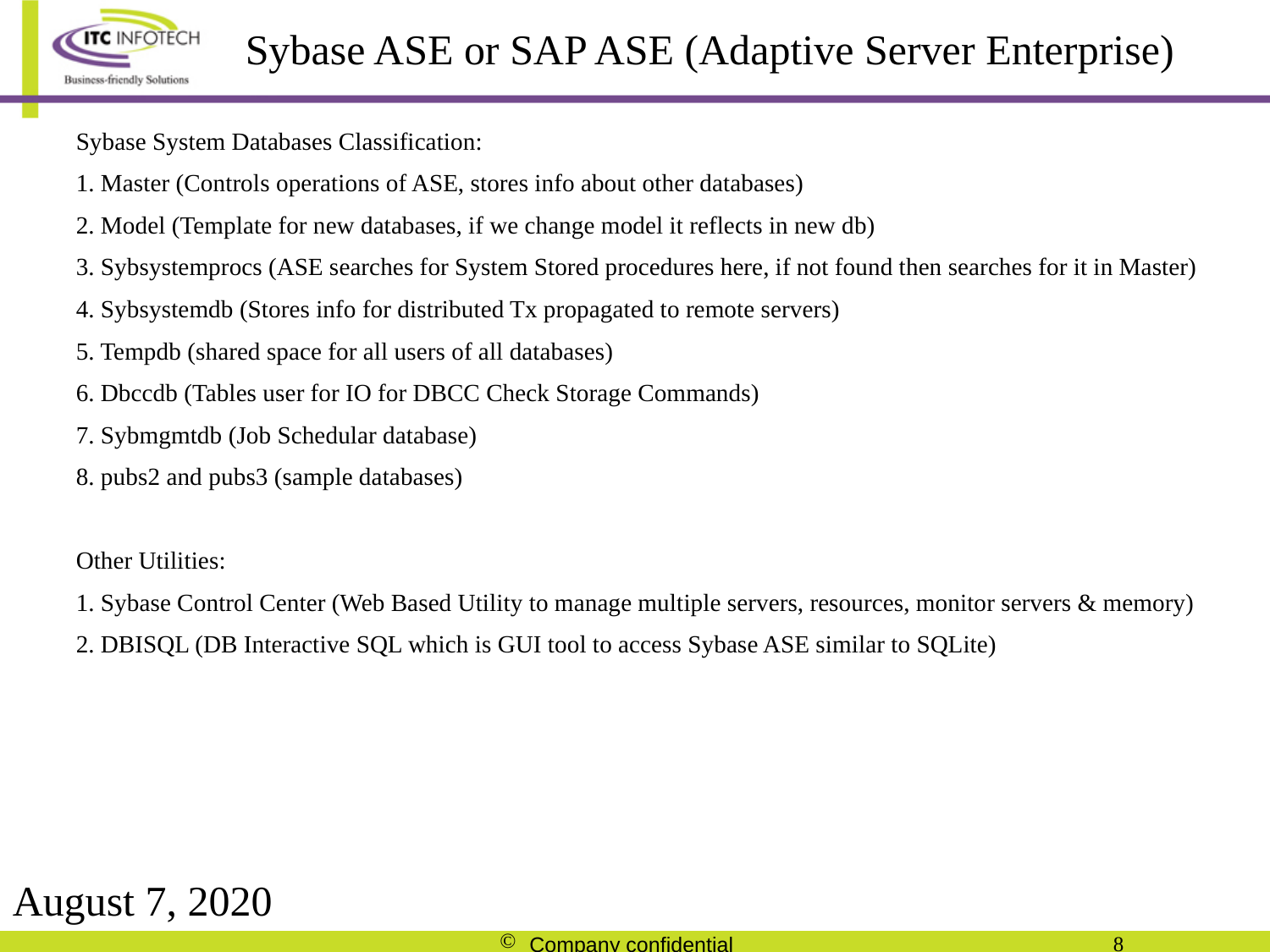

Sybase ASE or SAP ASE (Adaptive Server Enterprise)
Sybase System Databases Classification:
1. Master (Controls operations of ASE, stores info about other databases)
2. Model (Template for new databases, if we change model it reflects in new db)
3. Sybsystemprocs (ASE searches for System Stored procedures here, if not found then searches for it in Master)
4. Sybsystemdb (Stores info for distributed Tx propagated to remote servers)
5. Tempdb (shared space for all users of all databases)
6. Dbccdb (Tables user for IO for DBCC Check Storage Commands)
7. Sybmgmtdb (Job Schedular database)
8. pubs2 and pubs3 (sample databases)

Other Utilities:
1. Sybase Control Center (Web Based Utility to manage multiple servers, resources, monitor servers & memory)
2. DBISQL (DB Interactive SQL which is GUI tool to access Sybase ASE similar to SQLite)

August 7, 2020
Company confidential